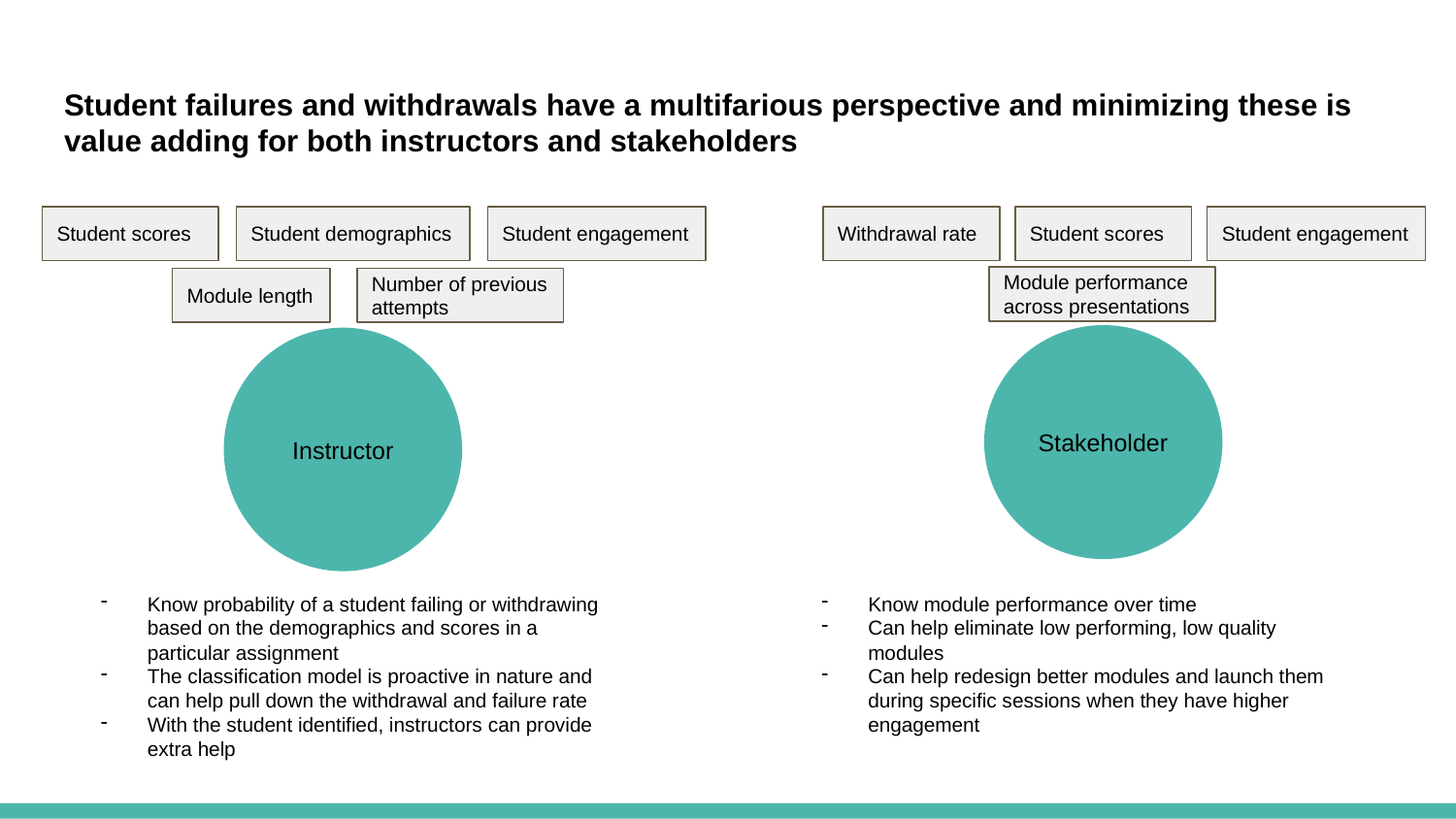

# Student failures and withdrawals have a multifarious perspective and minimizing these is value adding for both instructors and stakeholders
Student scores
Student demographics
Student engagement
Withdrawal rate
Student scores
Student engagement
Module performance across presentations
Module length
Number of previous attempts
Stakeholder
Instructor
Know probability of a student failing or withdrawing based on the demographics and scores in a particular assignment
The classification model is proactive in nature and can help pull down the withdrawal and failure rate
With the student identified, instructors can provide extra help

Know module performance over time
Can help eliminate low performing, low quality modules
Can help redesign better modules and launch them during specific sessions when they have higher engagement